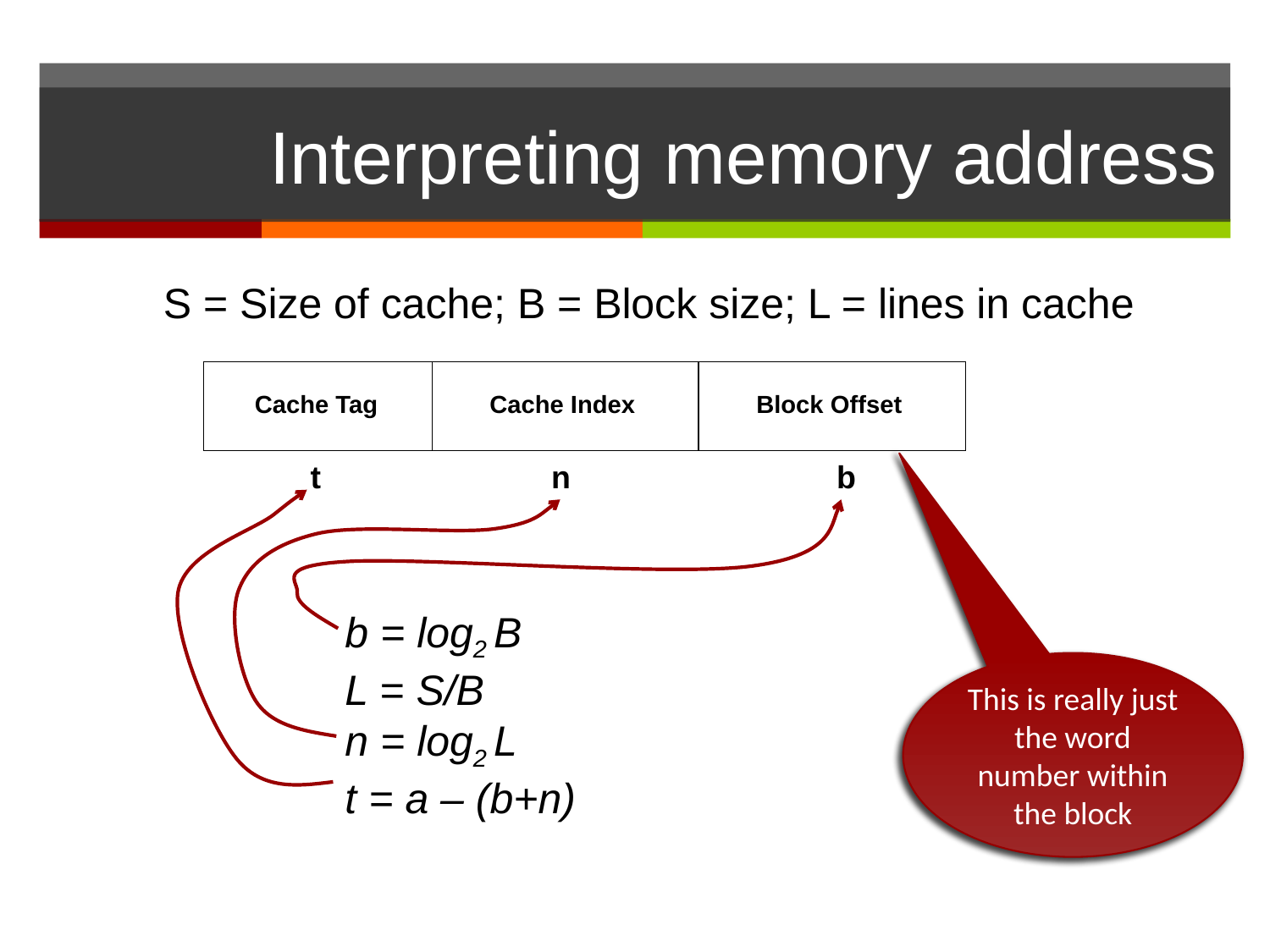

# Interpreting memory address
S = Size of cache; B = Block size; L = lines in cache

Cache Tag
 Cache Index
 Block Offset
t                          n                              b

	b = log2 B
	L = S/B
	n = log2 L
	t = a – (b+n)
This is really just the word number within the block